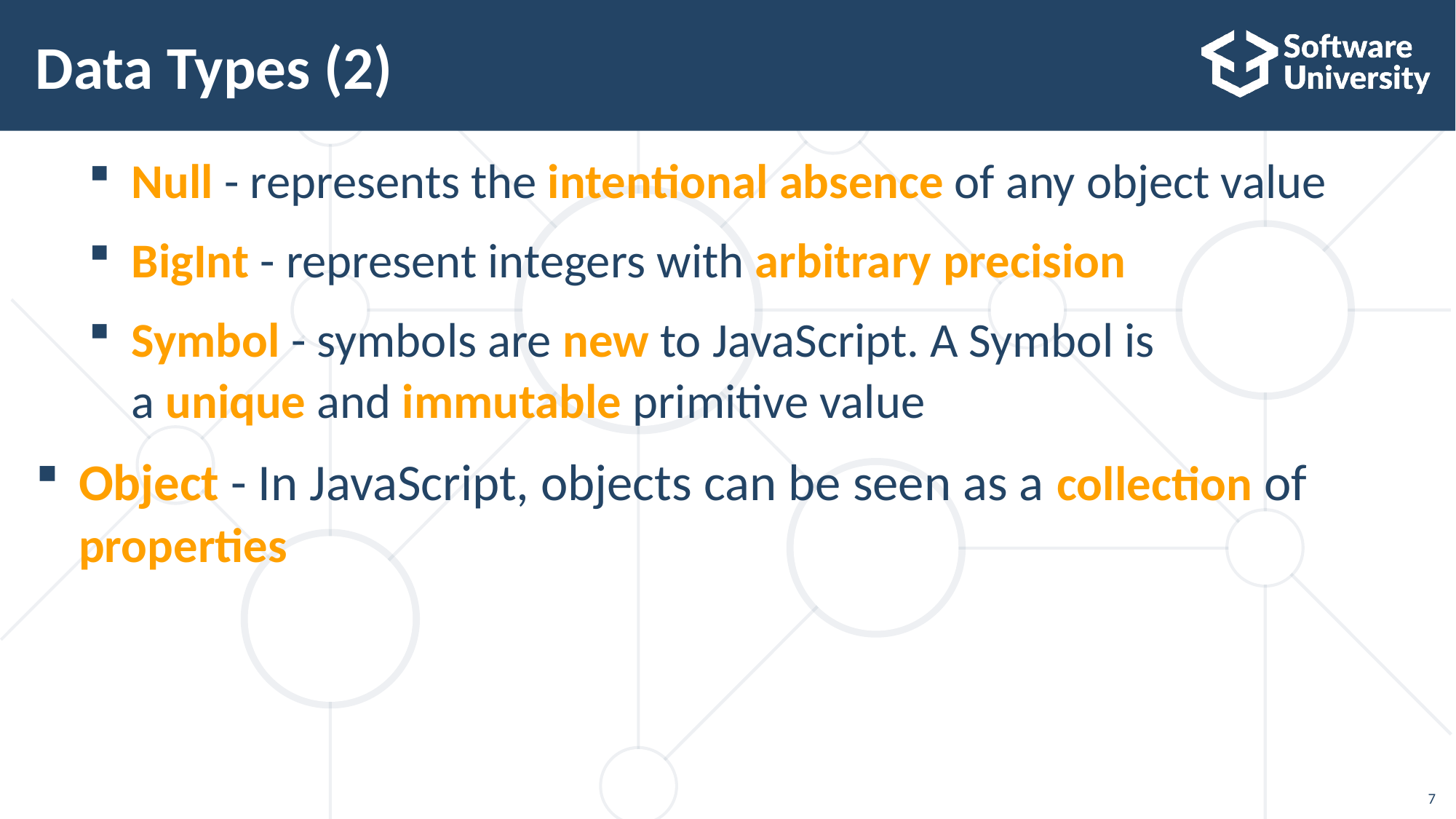

# Data Types (2)
Null - represents the intentional absence of any object value
BigInt - represent integers with arbitrary precision
Symbol - symbols are new to JavaScript. A Symbol is a unique and immutable primitive value
Object - In JavaScript, objects can be seen as a collection of properties
7